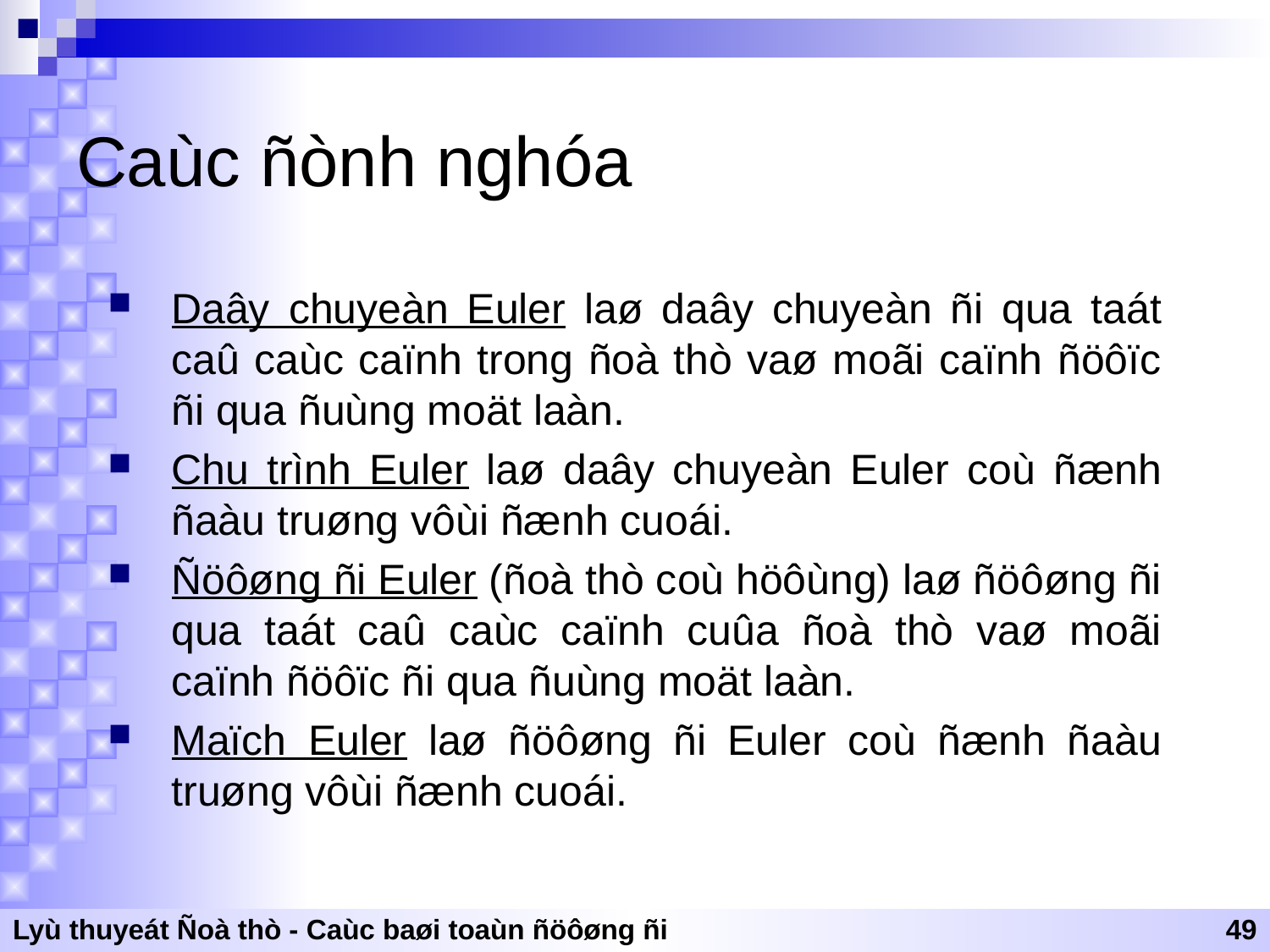

# Caùc ñònh nghóa
Daây chuyeàn Euler laø daây chuyeàn ñi qua taát caû caùc caïnh trong ñoà thò vaø moãi caïnh ñöôïc ñi qua ñuùng moät laàn.
Chu trình Euler laø daây chuyeàn Euler coù ñænh ñaàu truøng vôùi ñænh cuoái.
Ñöôøng ñi Euler (ñoà thò coù höôùng) laø ñöôøng ñi qua taát caû caùc caïnh cuûa ñoà thò vaø moãi caïnh ñöôïc ñi qua ñuùng moät laàn.
Maïch Euler laø ñöôøng ñi Euler coù ñænh ñaàu truøng vôùi ñænh cuoái.
Lyù thuyeát Ñoà thò - Caùc baøi toaùn ñöôøng ñi
49